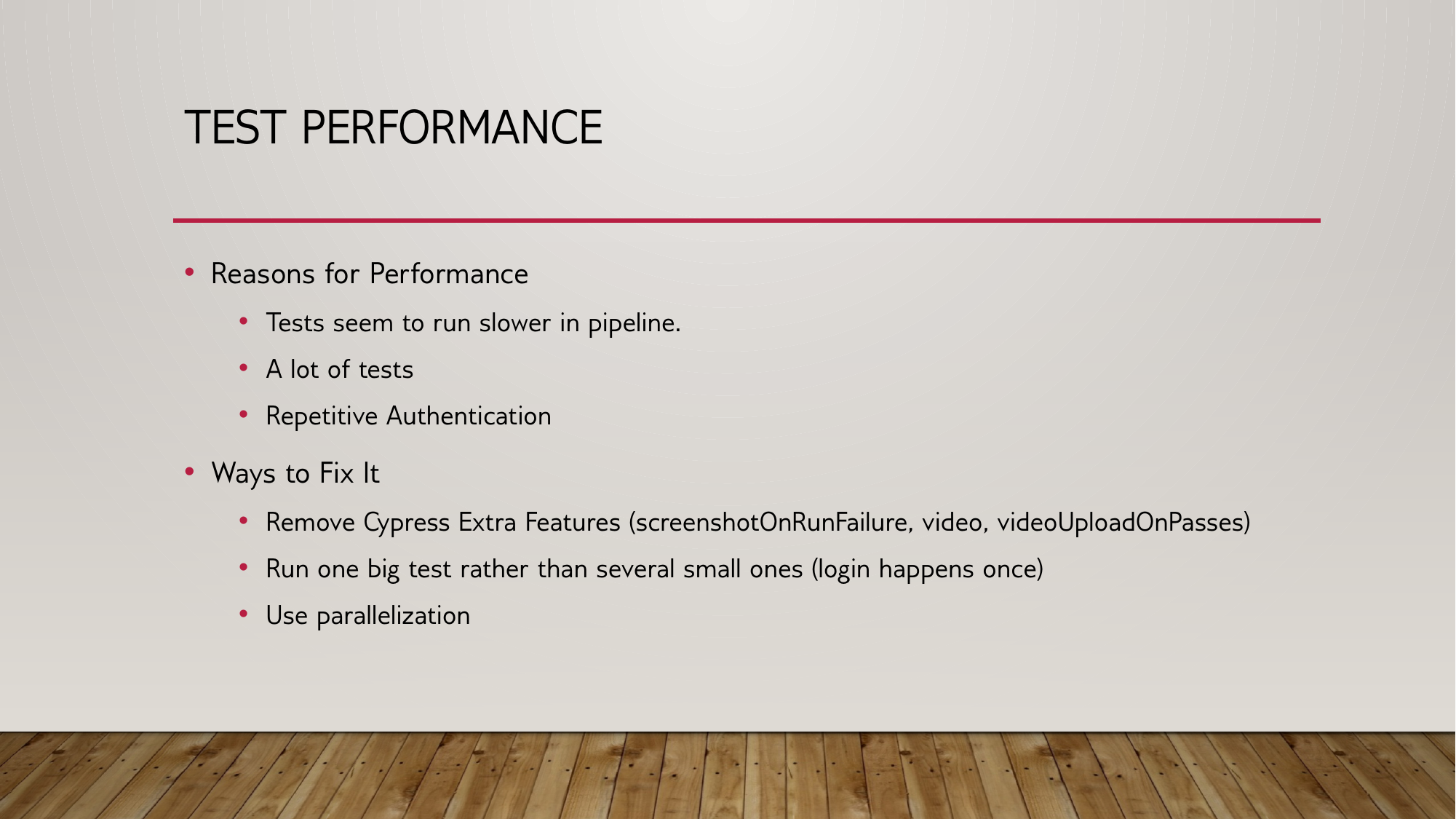

# Test Performance
Reasons for Performance
Tests seem to run slower in pipeline.
A lot of tests
Repetitive Authentication
Ways to Fix It
Remove Cypress Extra Features (screenshotOnRunFailure, video, videoUploadOnPasses)
Run one big test rather than several small ones (login happens once)
Use parallelization